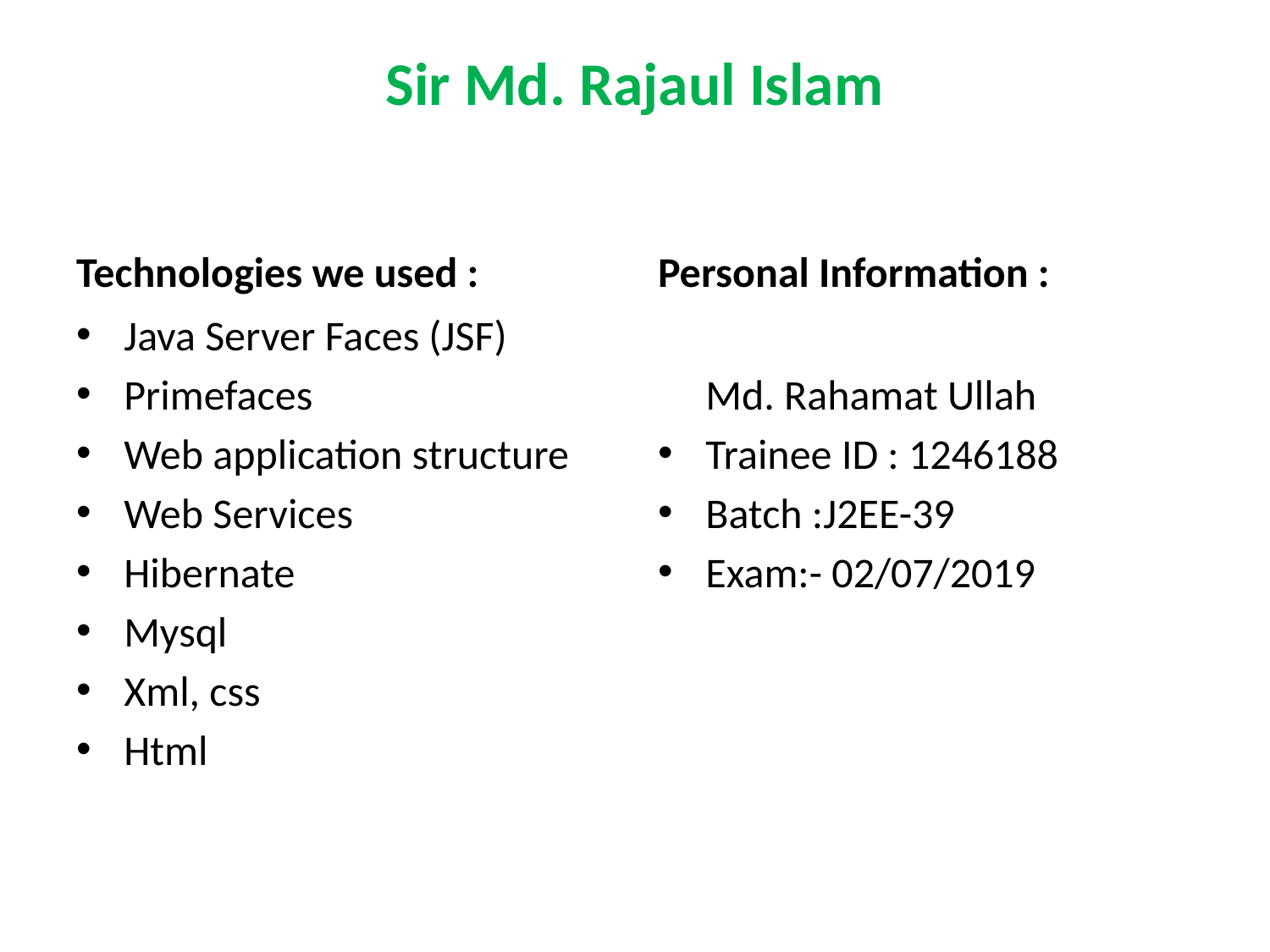

# Sir Md. Rajaul Islam
Technologies we used :
Personal Information :
Java Server Faces (JSF)
Primefaces
Web application structure
Web Services
Hibernate
Mysql
Xml, css
Html

	Md. Rahamat Ullah
Trainee ID : 1246188
Batch :J2EE-39
Exam:- 02/07/2019